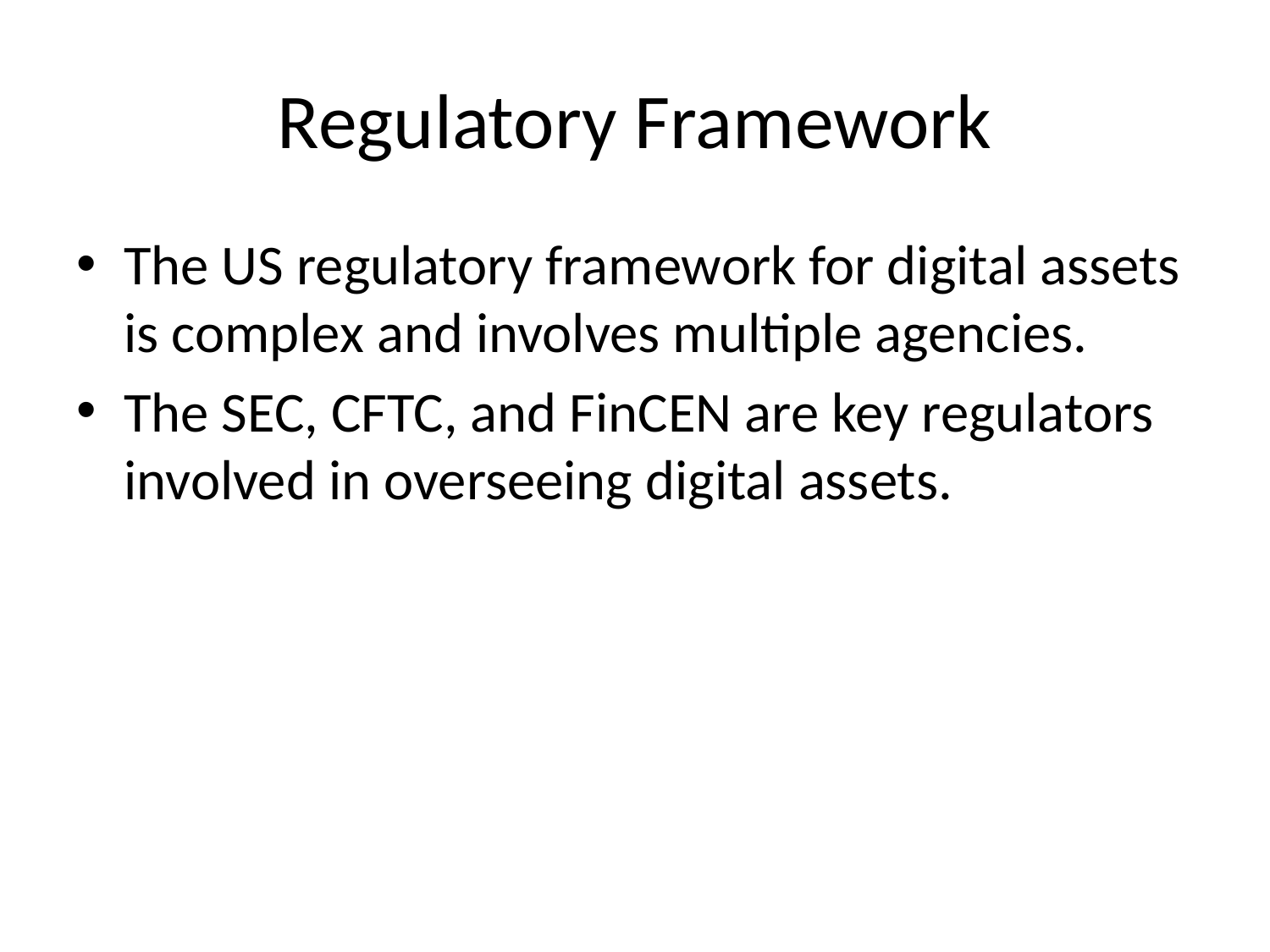

# Regulatory Framework
The US regulatory framework for digital assets is complex and involves multiple agencies.
The SEC, CFTC, and FinCEN are key regulators involved in overseeing digital assets.